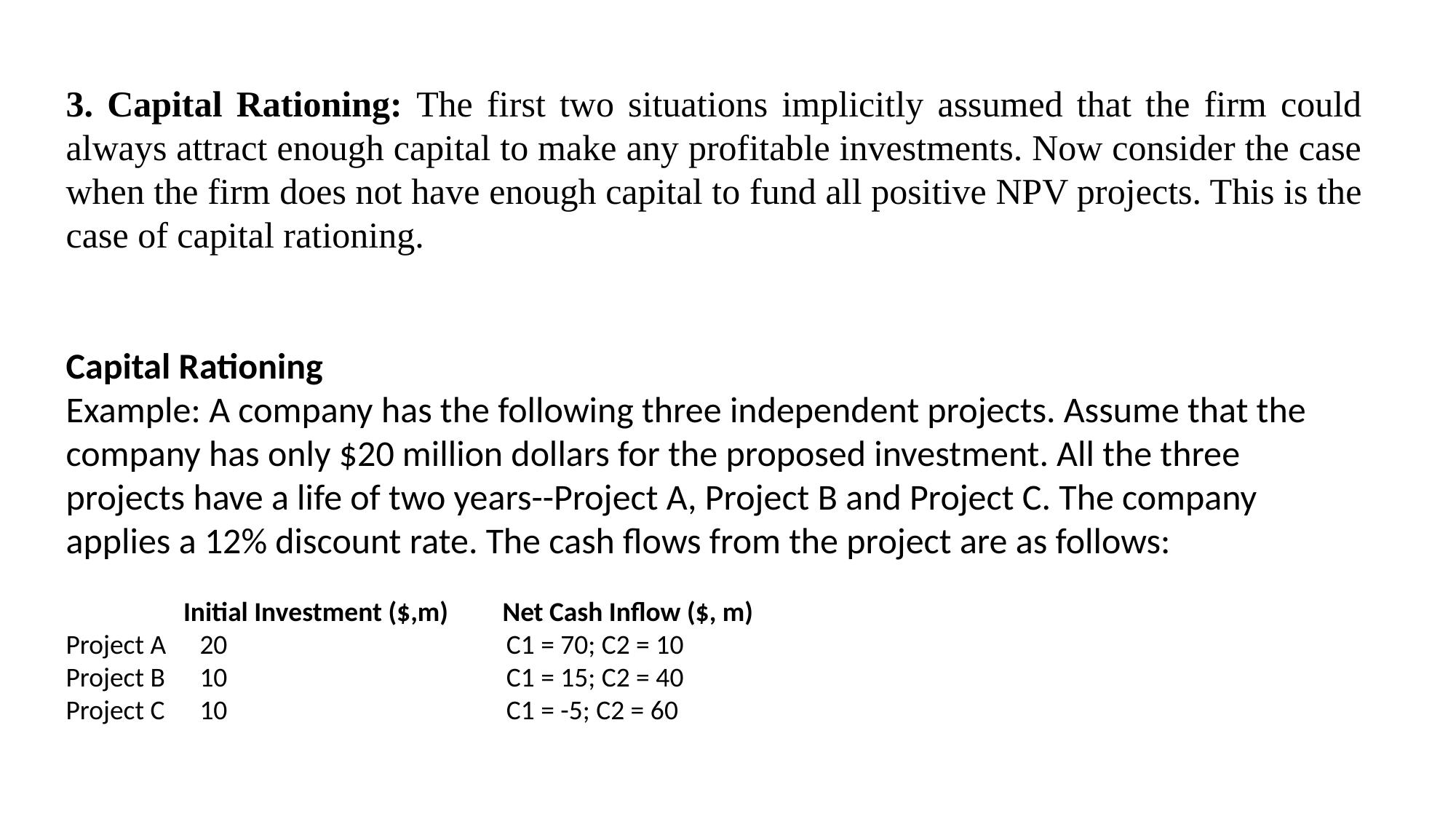

3. Capital Rationing: The first two situations implicitly assumed that the firm could always attract enough capital to make any profitable investments. Now consider the case when the firm does not have enough capital to fund all positive NPV projects. This is the case of capital rationing.

Capital Rationing
Example: A company has the following three independent projects. Assume that the company has only $20 million dollars for the proposed investment. All the three projects have a life of two years--Project A, Project B and Project C. The company applies a 12% discount rate. The cash flows from the project are as follows:

                   Initial Investment ($,m) 	Net Cash Inflow ($, m)
Project A 	    20 	                                    C1 = 70; C2 = 10
Project B 	    10 	                                    C1 = 15; C2 = 40
Project C 	    10 	                                    C1 = -5; C2 = 60